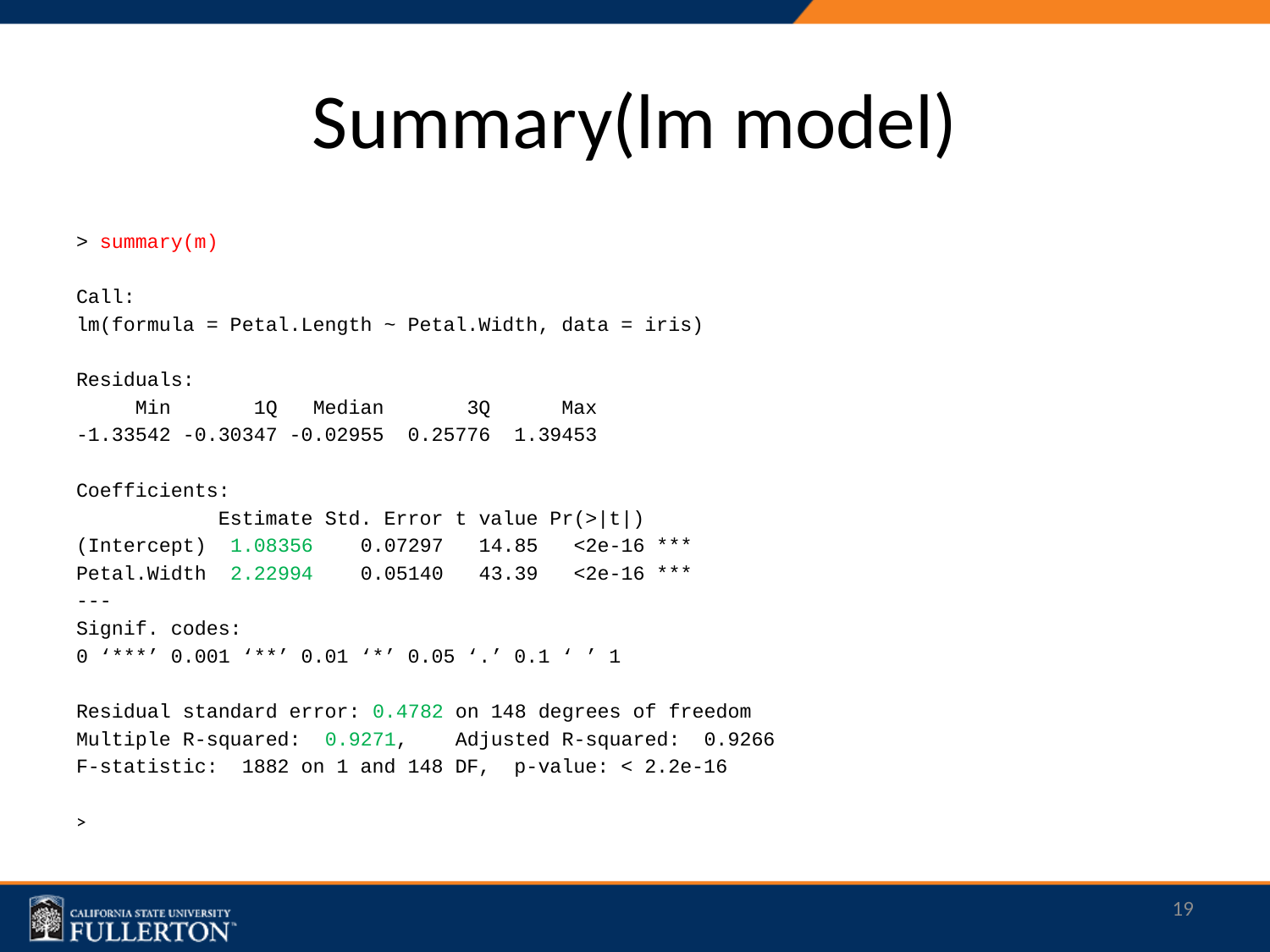

# Summary(lm model)
> summary(m)

Call:
lm(formula = Petal.Length ~ Petal.Width, data = iris)

Residuals:
     Min       1Q   Median       3Q      Max
-1.33542 -0.30347 -0.02955  0.25776  1.39453

Coefficients:
            Estimate Std. Error t value Pr(>|t|)
(Intercept)  1.08356    0.07297   14.85   <2e-16 ***
Petal.Width  2.22994    0.05140   43.39   <2e-16 ***
---
Signif. codes:
0 ‘***’ 0.001 ‘**’ 0.01 ‘*’ 0.05 ‘.’ 0.1 ‘ ’ 1

Residual standard error: 0.4782 on 148 degrees of freedom
Multiple R-squared:  0.9271,    Adjusted R-squared:  0.9266
F-statistic:  1882 on 1 and 148 DF,  p-value: < 2.2e-16

>

19